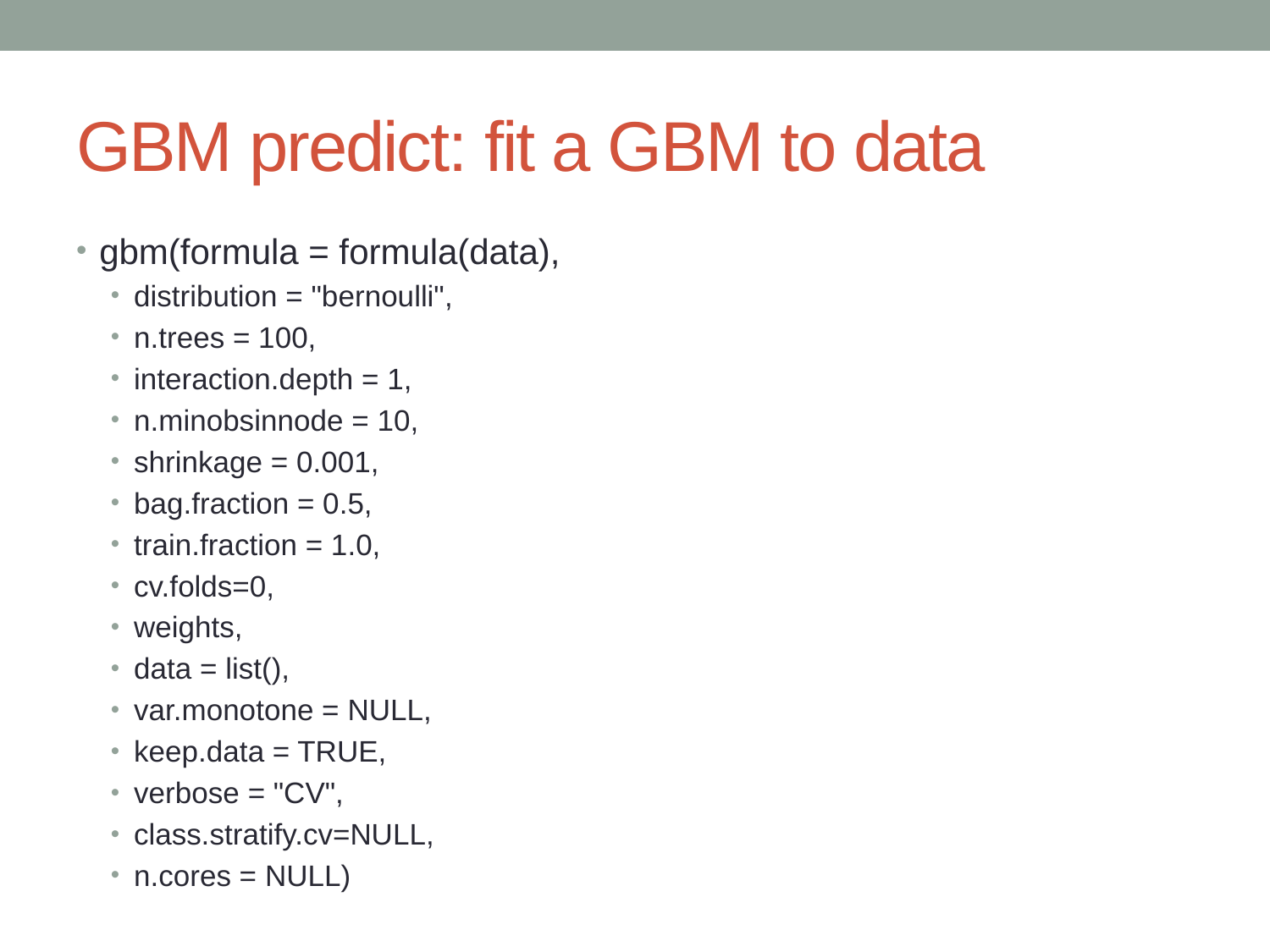

# GBM predict: fit a GBM to data
gbm(formula = formula(data),
distribution = "bernoulli",
n.trees = 100,
interaction.depth = 1,
n.minobsinnode = 10,
shrinkage = 0.001,
bag.fraction = 0.5,
train.fraction = 1.0,
cv.folds=0,
weights,
data = list(),
var.monotone = NULL,
keep.data = TRUE,
verbose = "CV",
class.stratify.cv=NULL,
n.cores = NULL)